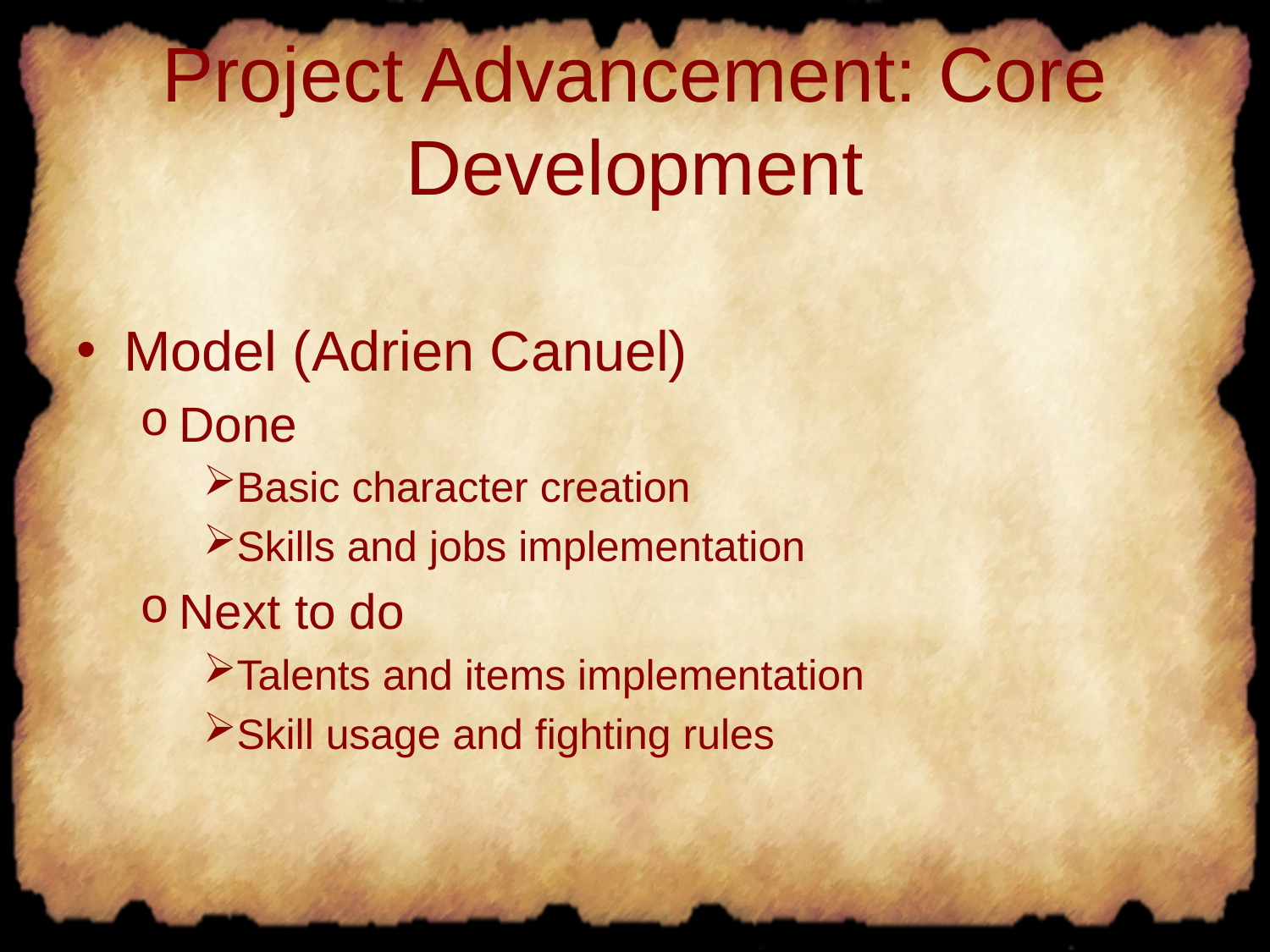

# Project Advancement: Core Development
Model (Adrien Canuel)
Done
Basic character creation
Skills and jobs implementation
Next to do
Talents and items implementation
Skill usage and fighting rules